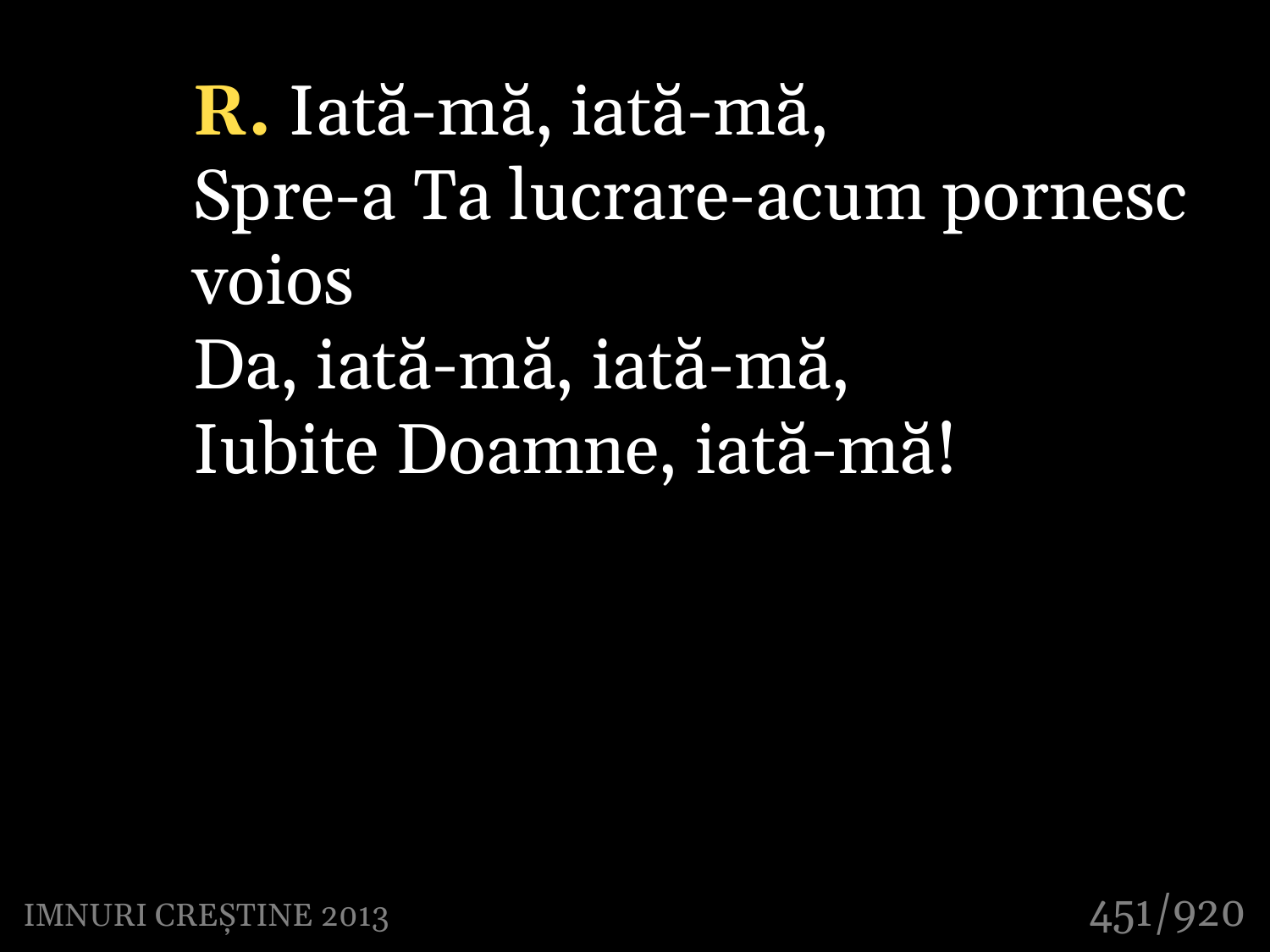

R. Iată-mă, iată-mă,
Spre-a Ta lucrare-acum pornesc voios
Da, iată-mă, iată-mă,
Iubite Doamne, iată-mă!
451/920
IMNURI CREȘTINE 2013